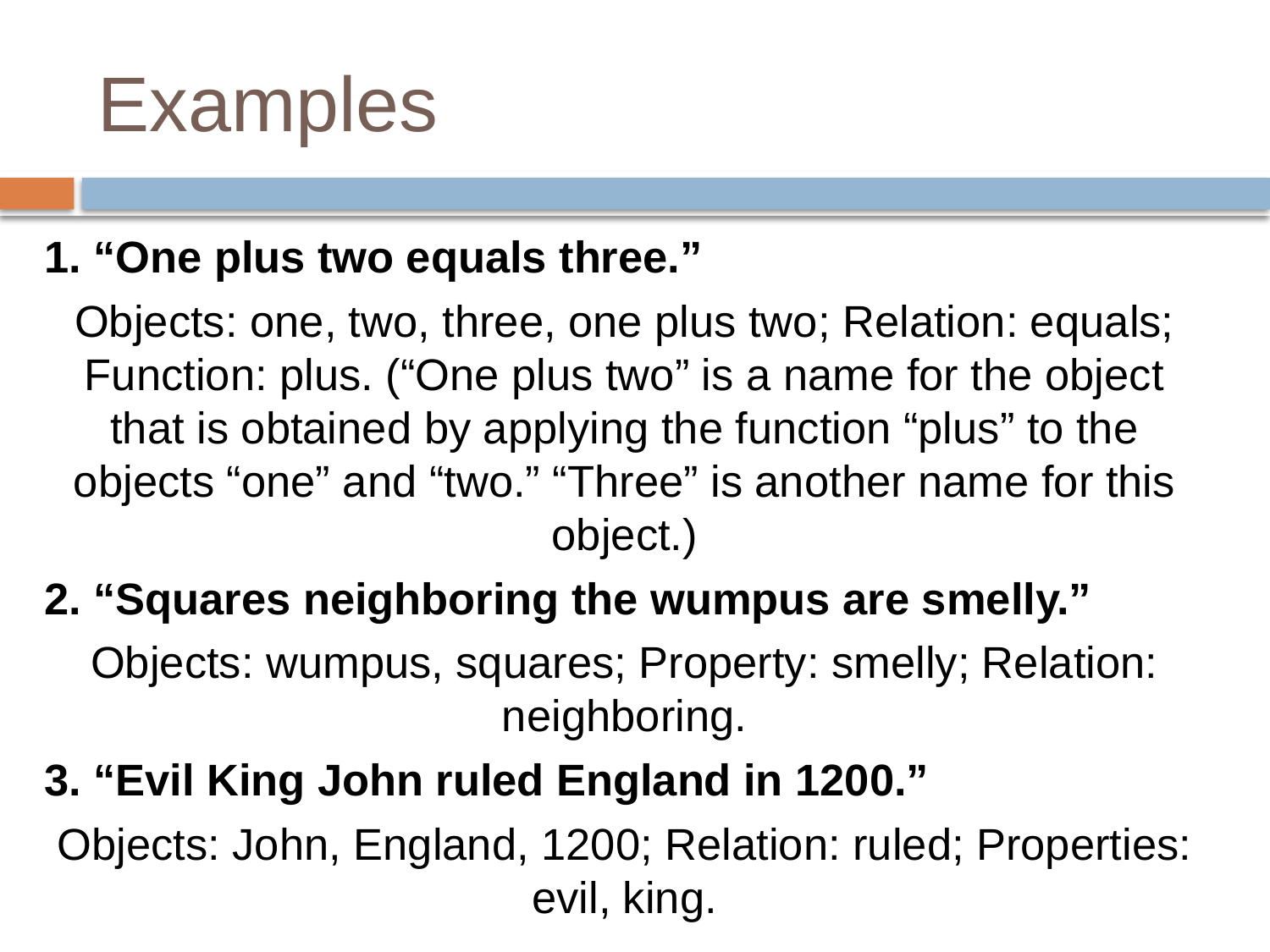

# Examples
1. “One plus two equals three.”
Objects: one, two, three, one plus two; Relation: equals; Function: plus. (“One plus two” is a name for the object that is obtained by applying the function “plus” to the objects “one” and “two.” “Three” is another name for this object.)
2. “Squares neighboring the wumpus are smelly.”
Objects: wumpus, squares; Property: smelly; Relation: neighboring.
3. “Evil King John ruled England in 1200.”
Objects: John, England, 1200; Relation: ruled; Properties: evil, king.